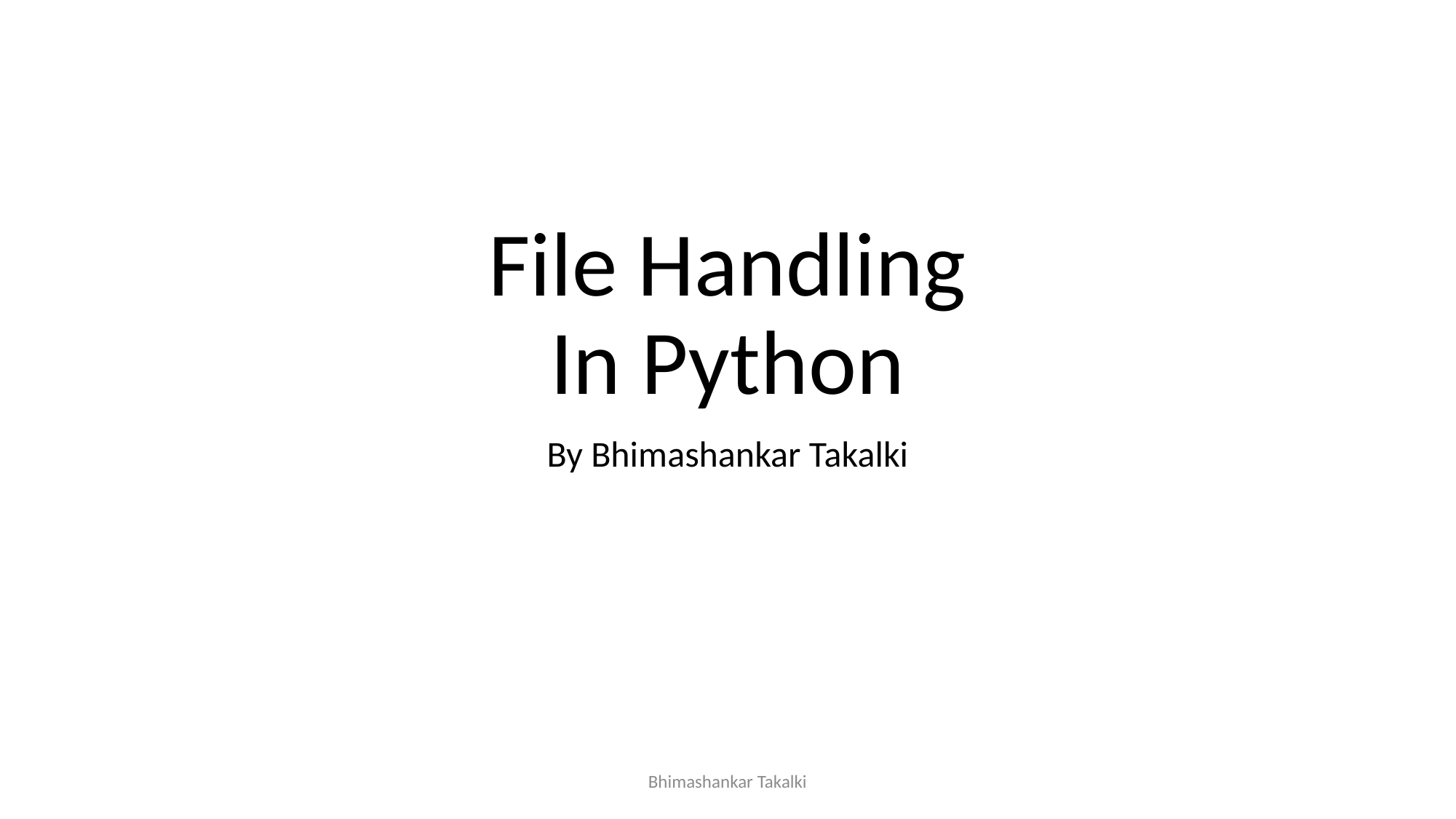

# File Handling In Python
By Bhimashankar Takalki
Bhimashankar Takalki